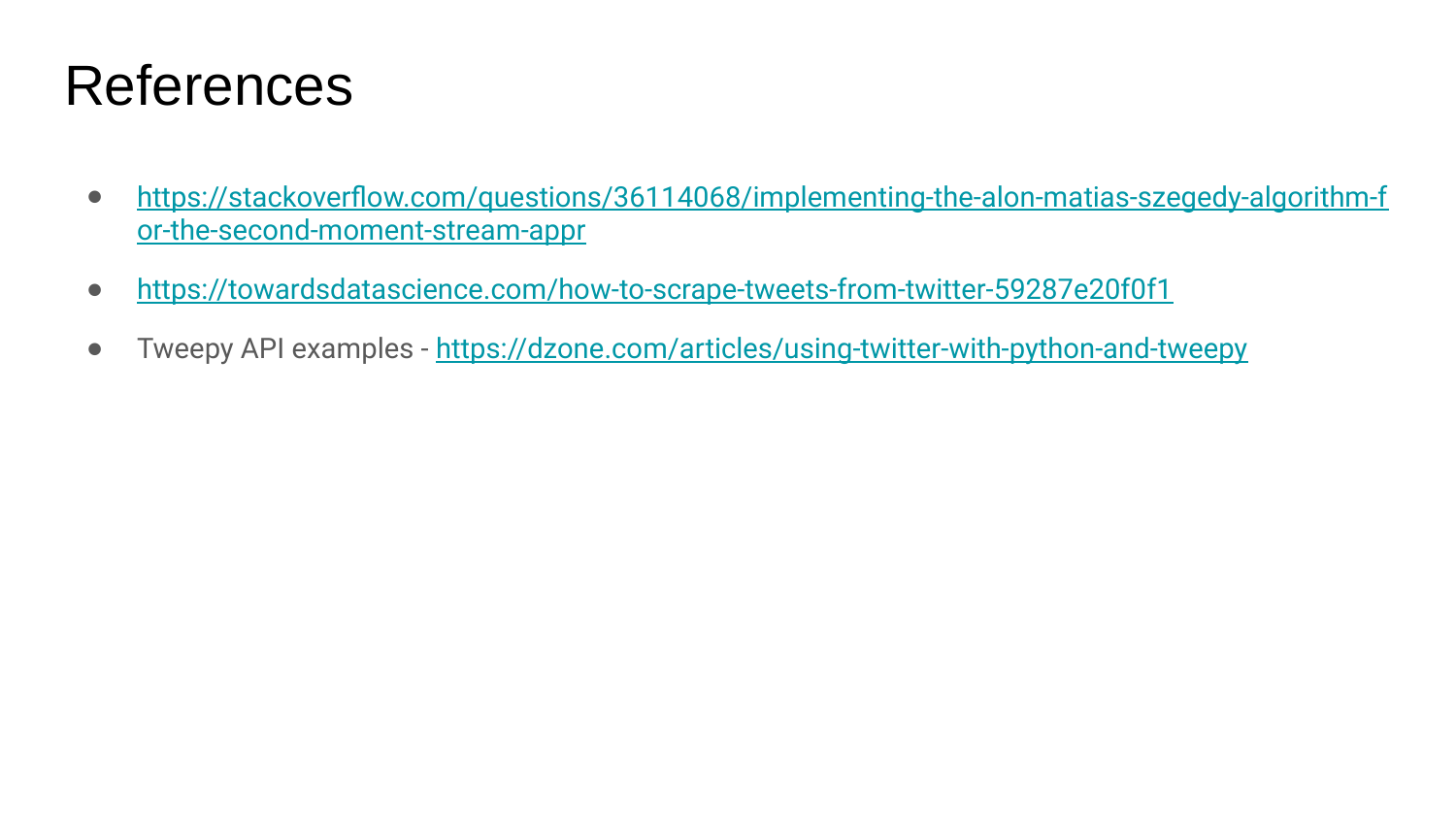

# References
https://stackoverflow.com/questions/36114068/implementing-the-alon-matias-szegedy-algorithm-for-the-second-moment-stream-appr
https://towardsdatascience.com/how-to-scrape-tweets-from-twitter-59287e20f0f1
Tweepy API examples - https://dzone.com/articles/using-twitter-with-python-and-tweepy